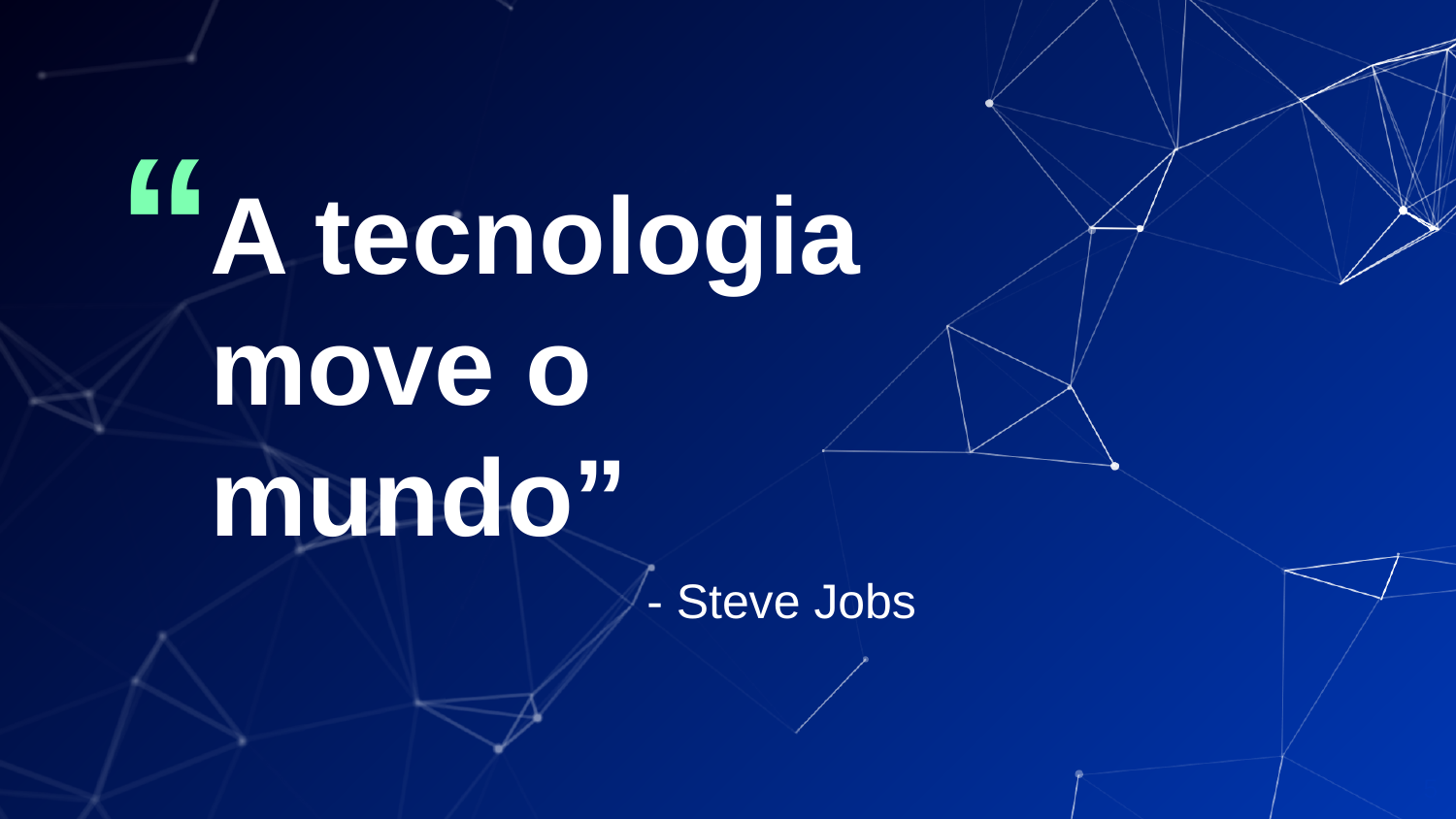

A tecnologia move o mundo”
			- Steve Jobs
5